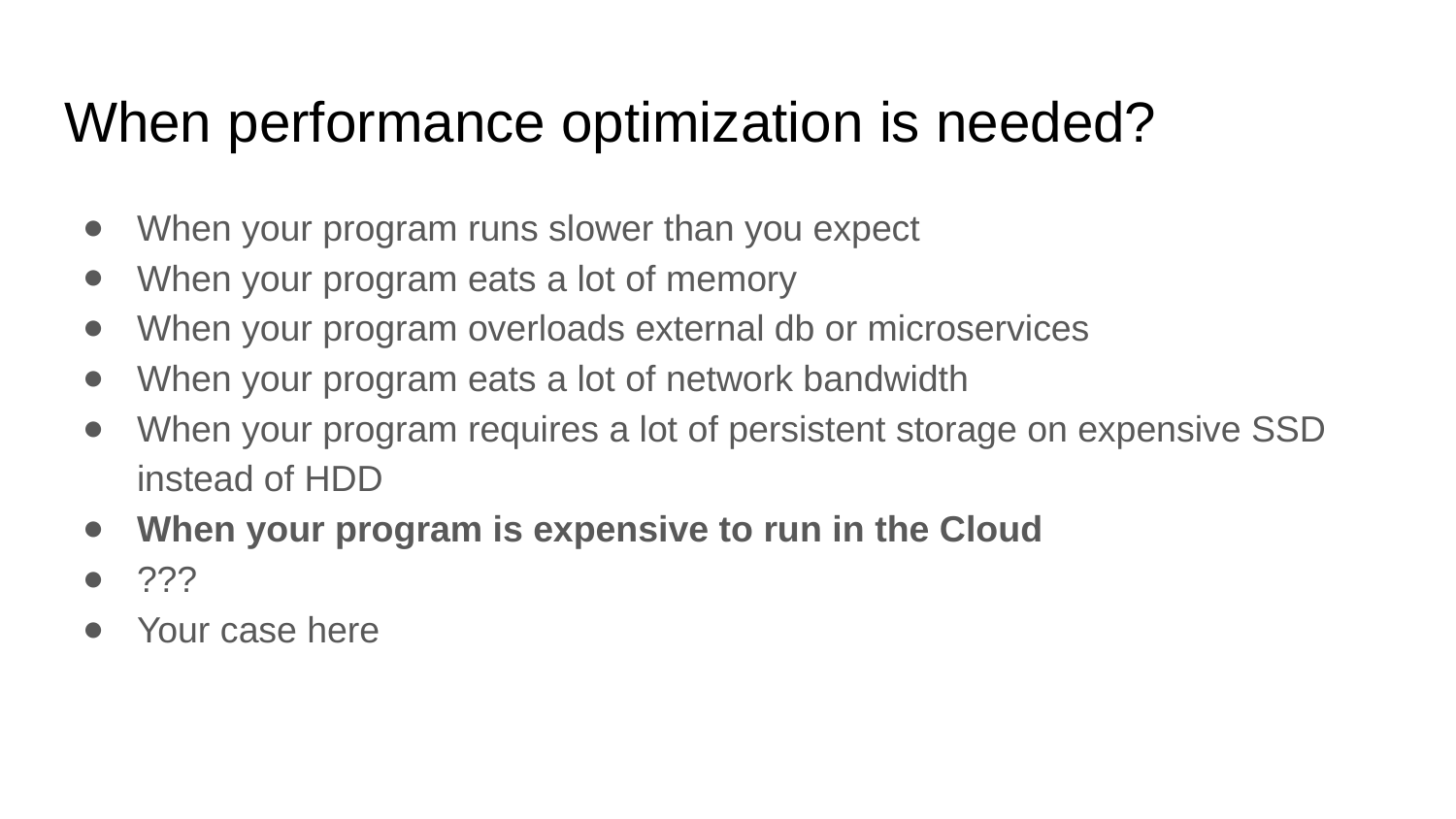

# When performance optimization is needed?
When your program runs slower than you expect
When your program eats a lot of memory
When your program overloads external db or microservices
When your program eats a lot of network bandwidth
When your program requires a lot of persistent storage on expensive SSD instead of HDD
When your program is expensive to run in the Cloud
???
Your case here